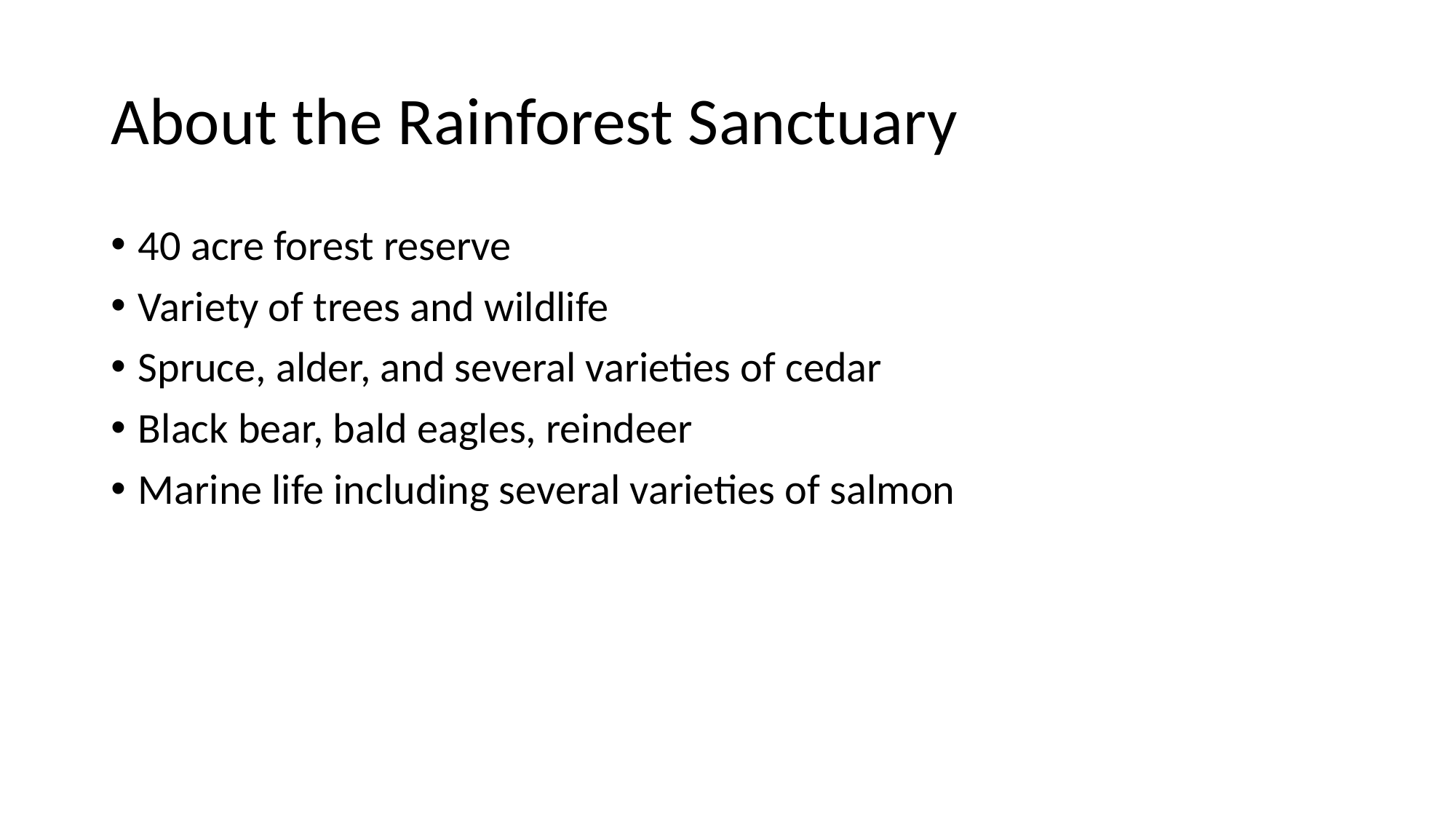

# About the Rainforest Sanctuary
40 acre forest reserve
Variety of trees and wildlife
Spruce, alder, and several varieties of cedar
Black bear, bald eagles, reindeer
Marine life including several varieties of salmon